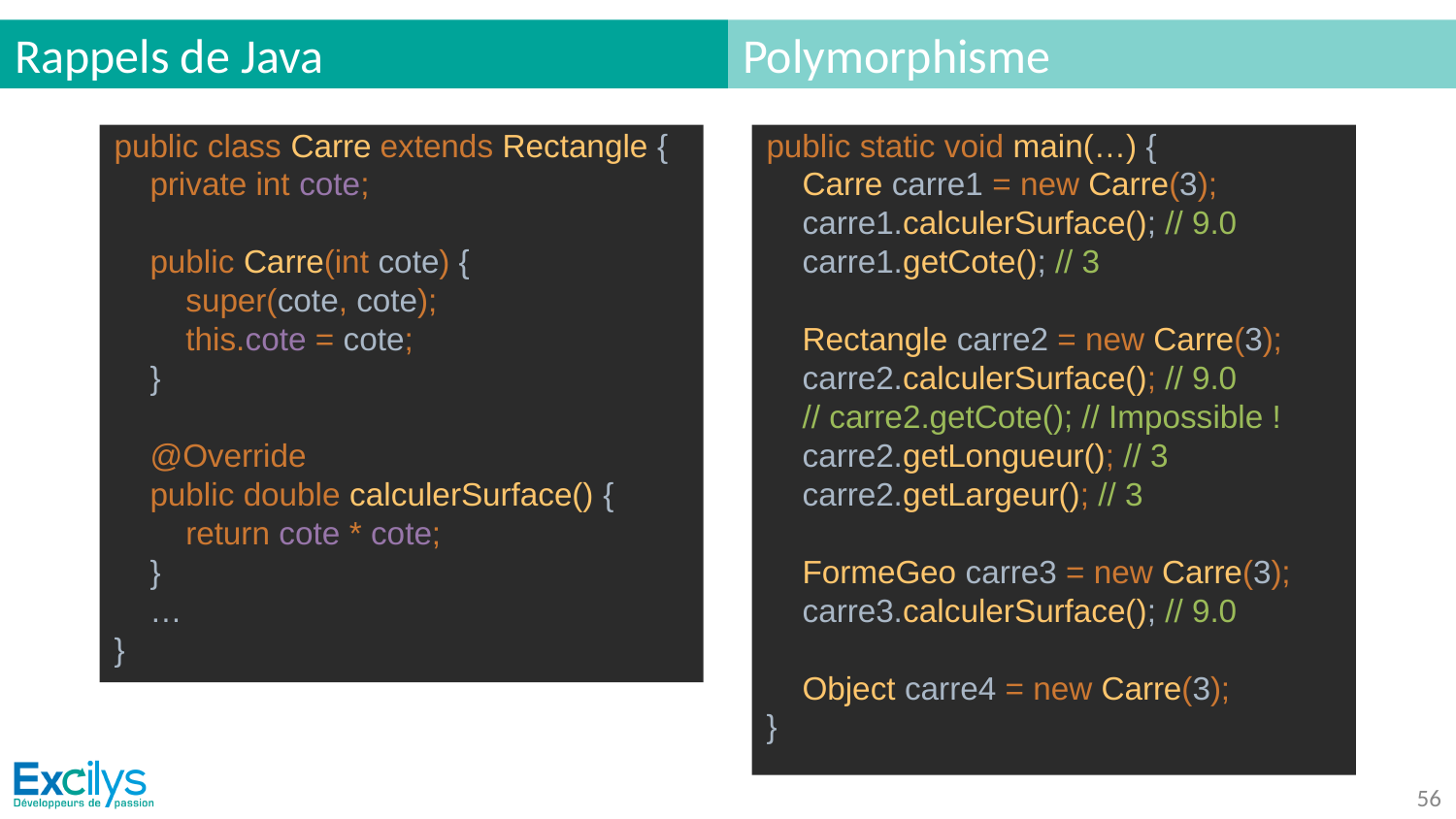

# Rappels de Java
Polymorphisme
public class Carre extends Rectangle {
    private int cote;

    public Carre(int cote) {
        super(cote, cote);
        this.cote = cote;
    }

    @Override
    public double calculerSurface() {
        return cote * cote;
    }
    …
}

public static void main(…) {
    Carre carre1 = new Carre(3);
    carre1.calculerSurface(); // 9.0
    carre1.getCote(); // 3

    Rectangle carre2 = new Carre(3);
    carre2.calculerSurface(); // 9.0
    // carre2.getCote(); // Impossible !
    carre2.getLongueur(); // 3
    carre2.getLargeur(); // 3

    FormeGeo carre3 = new Carre(3);
    carre3.calculerSurface(); // 9.0

    Object carre4 = new Carre(3);
}

56